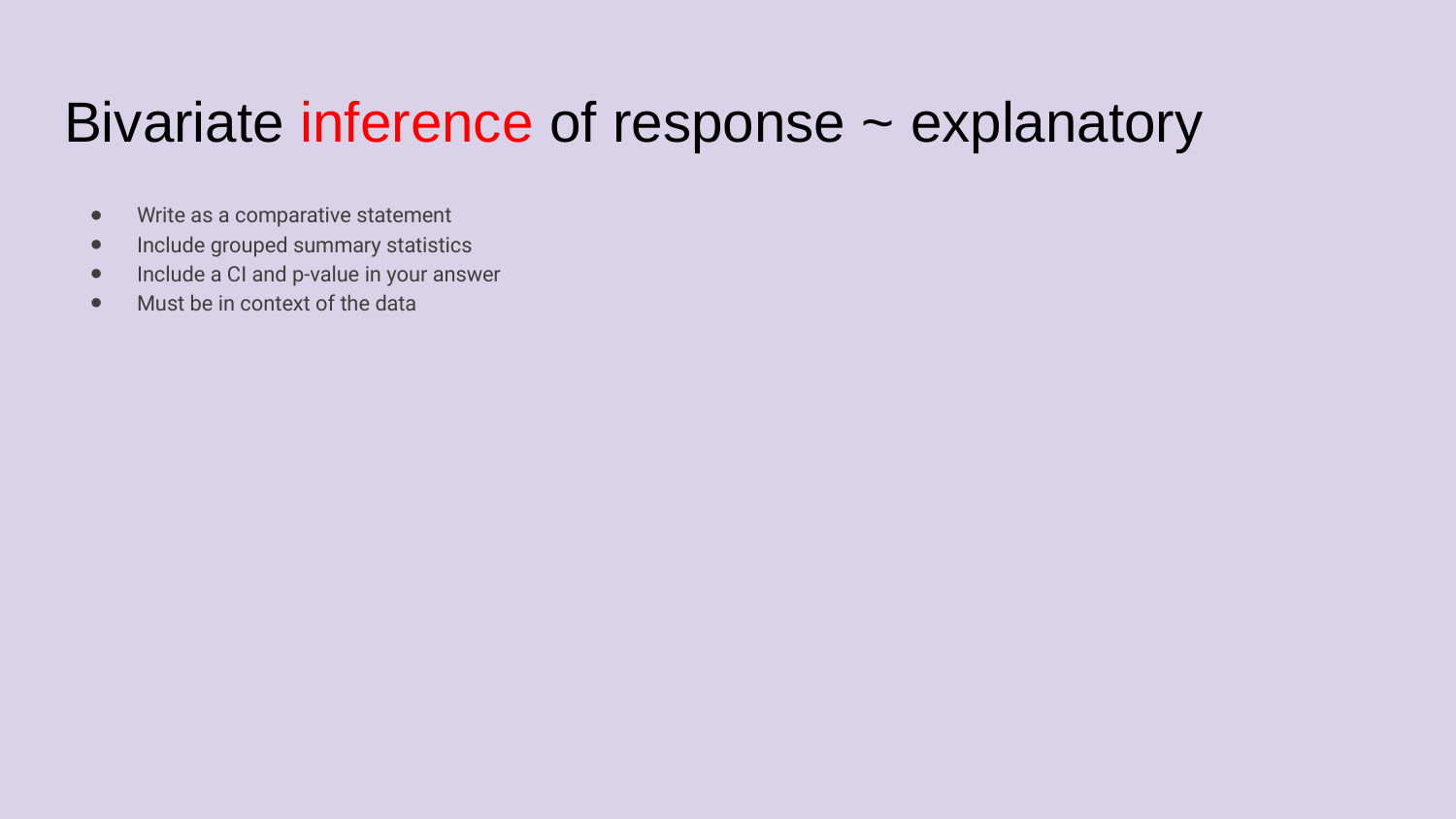

# Bivariate inference of response ~ explanatory
Write as a comparative statement
Include grouped summary statistics
Include a CI and p-value in your answer
Must be in context of the data